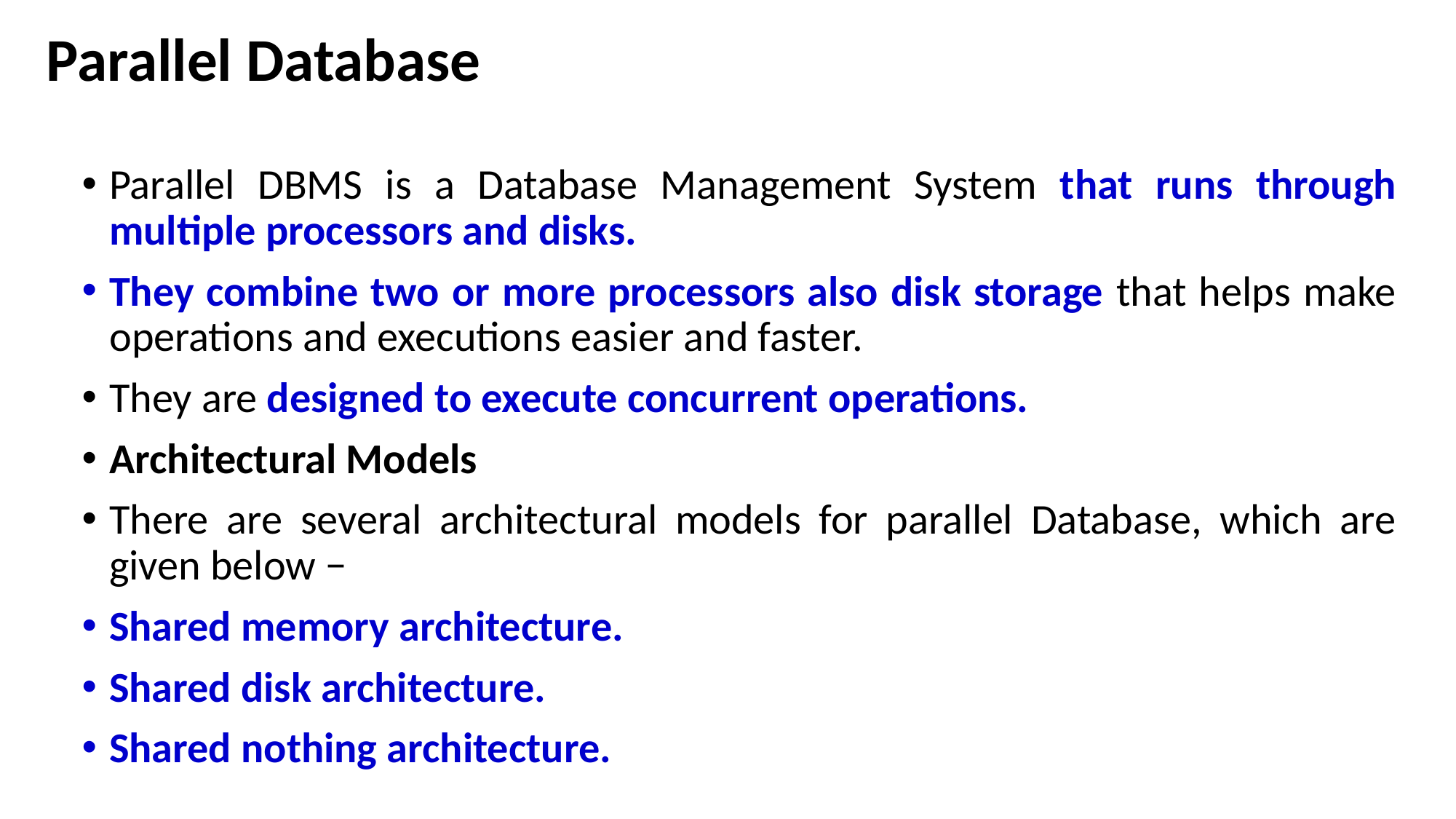

# Parallel Database
Parallel DBMS is a Database Management System that runs through multiple processors and disks.
They combine two or more processors also disk storage that helps make operations and executions easier and faster.
They are designed to execute concurrent operations.
Architectural Models
There are several architectural models for parallel Database, which are given below −
Shared memory architecture.
Shared disk architecture.
Shared nothing architecture.